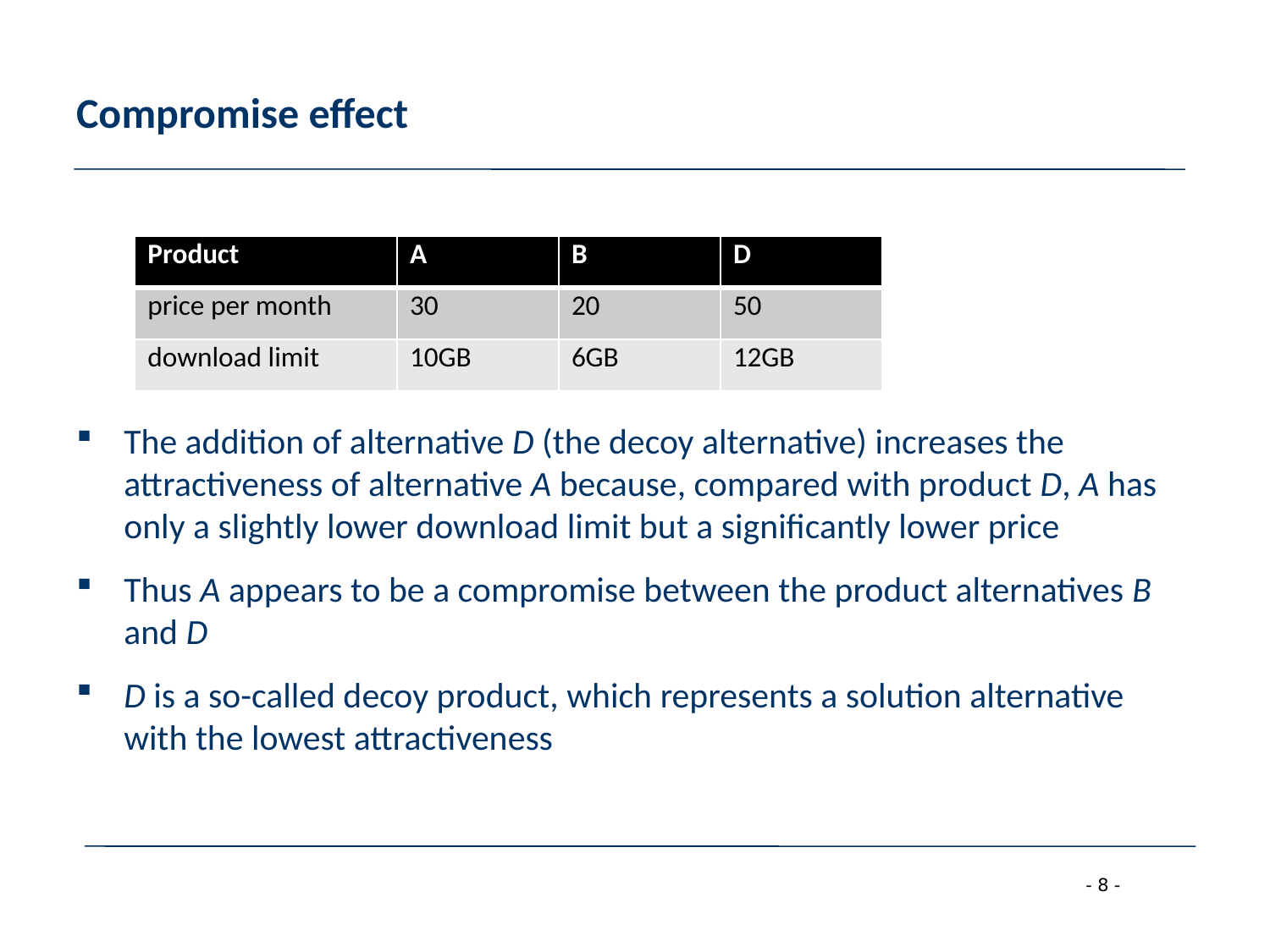

# Compromise effect

The addition of alternative D (the decoy alternative) increases the attractiveness of alternative A because, compared with product D, A has only a slightly lower download limit but a significantly lower price
Thus A appears to be a compromise between the product alternatives B and D
D is a so-called decoy product, which represents a solution alternative with the lowest attractiveness
| Product | A | B | D |
| --- | --- | --- | --- |
| price per month | 30 | 20 | 50 |
| download limit | 10GB | 6GB | 12GB |